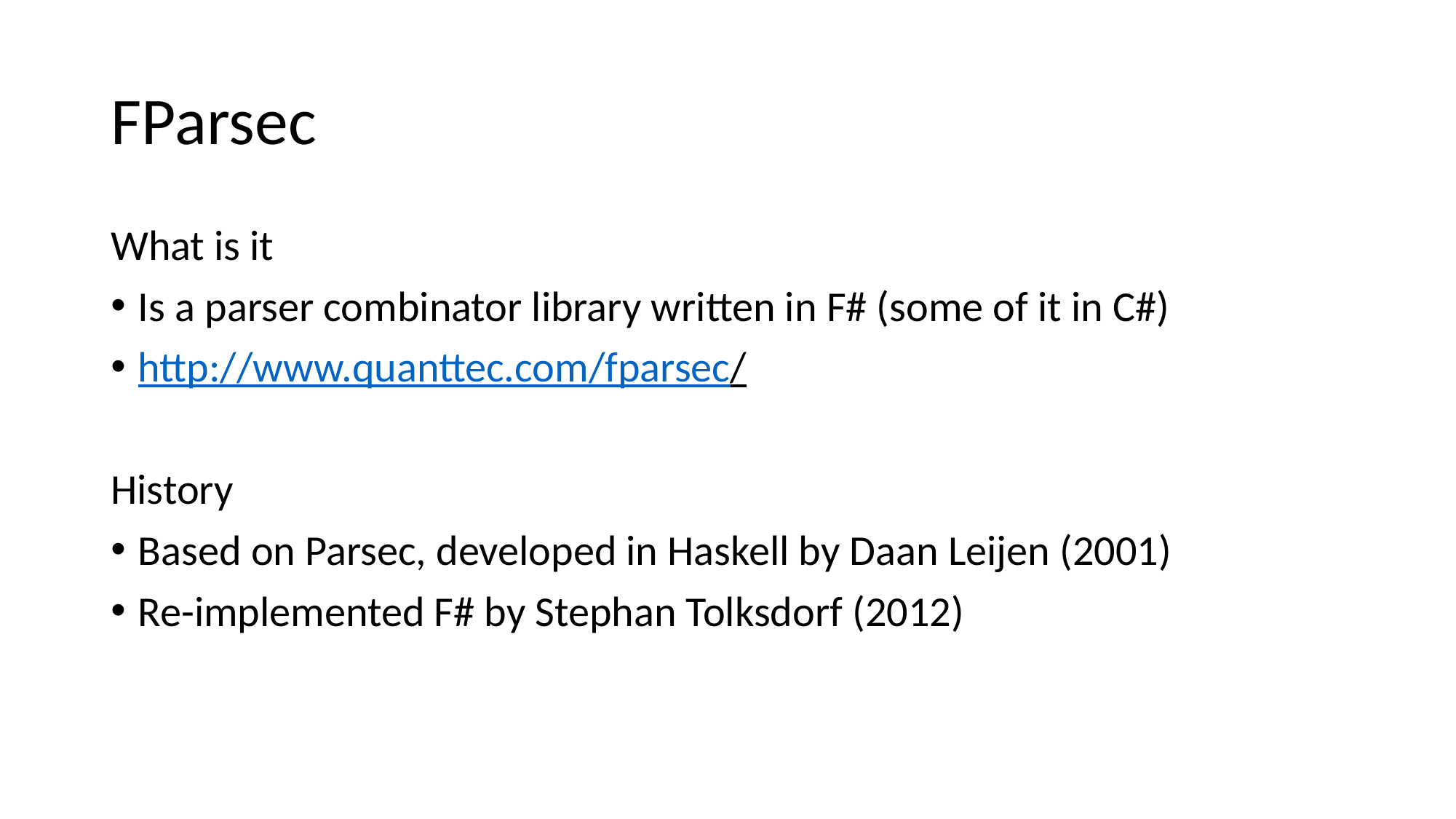

# FParsec
What is it
Is a parser combinator library written in F# (some of it in C#)
http://www.quanttec.com/fparsec/

History
Based on Parsec, developed in Haskell by Daan Leijen (2001)
Re-implemented F# by Stephan Tolksdorf (2012)